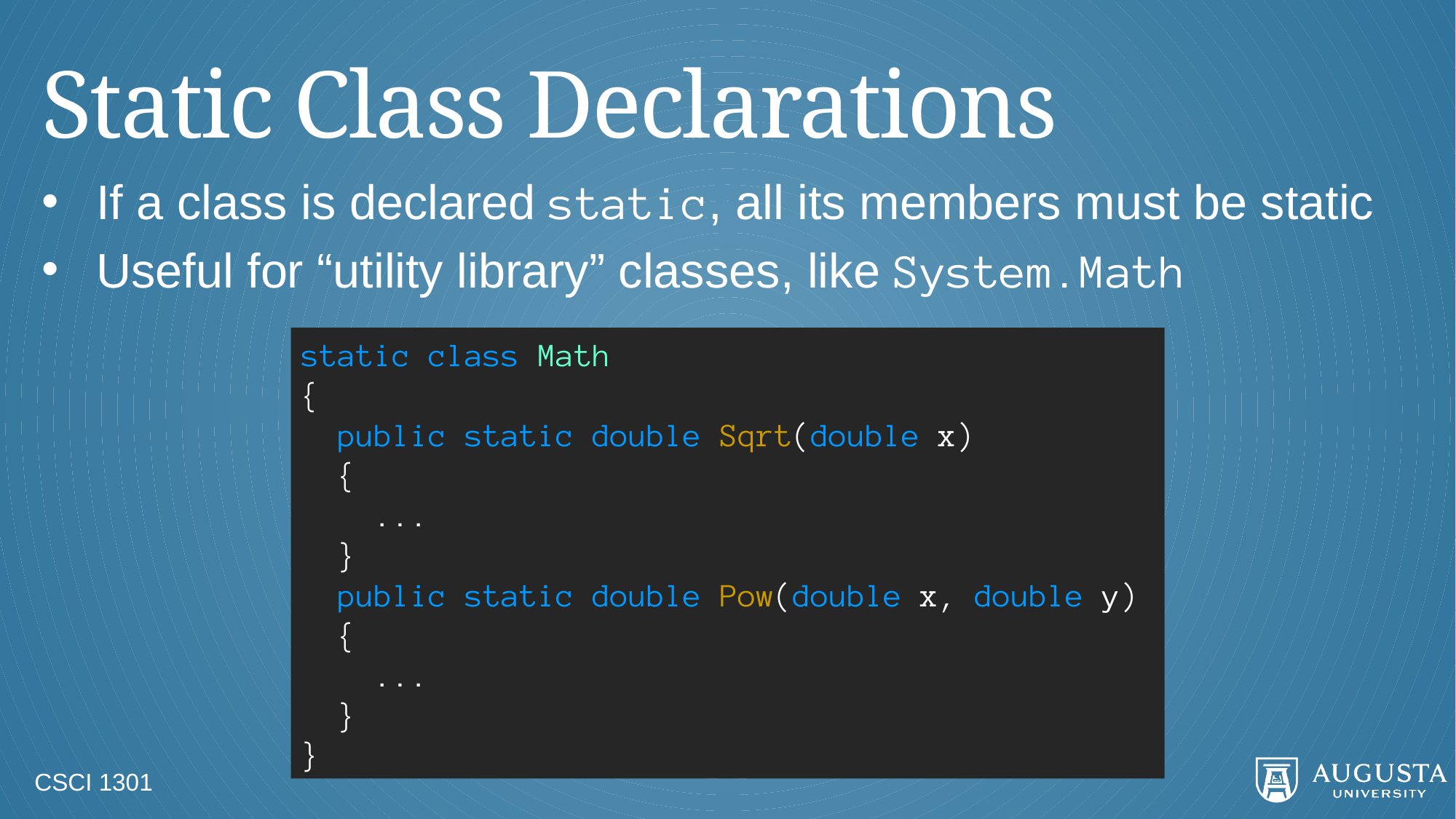

# Static Class Declarations
If a class is declared static, all its members must be static
Useful for “utility library” classes, like System.Math
static class Math
{
  public static double Sqrt(double x)
  {
    ...
  }
  public static double Pow(double x, double y)
  {
    ...
  }
}
CSCI 1301